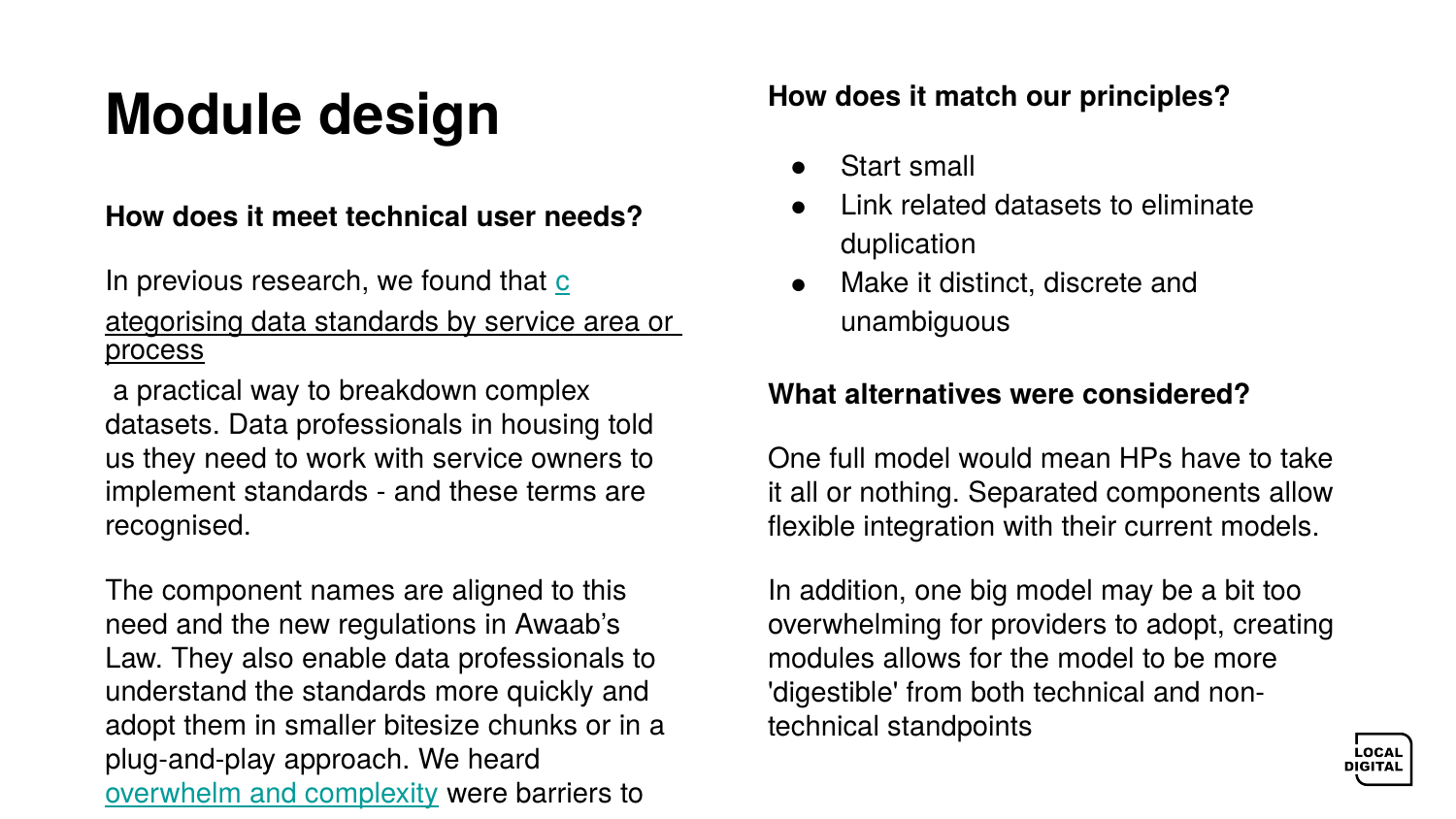

# Module design
How does it match our principles?
Start small
Link related datasets to eliminate duplication
Make it distinct, discrete and unambiguous

What alternatives were considered?
One full model would mean HPs have to take it all or nothing. Separated components allow flexible integration with their current models.
In addition, one big model may be a bit too overwhelming for providers to adopt, creating modules allows for the model to be more 'digestible' from both technical and non-technical standpoints
How does it meet technical user needs?
In previous research, we found that categorising data standards by service area or process a practical way to breakdown complex datasets. Data professionals in housing told us they need to work with service owners to implement standards - and these terms are recognised.
The component names are aligned to this need and the new regulations in Awaab’s Law. They also enable data professionals to understand the standards more quickly and adopt them in smaller bitesize chunks or in a plug-and-play approach. We heard overwhelm and complexity were barriers to adoption previously.